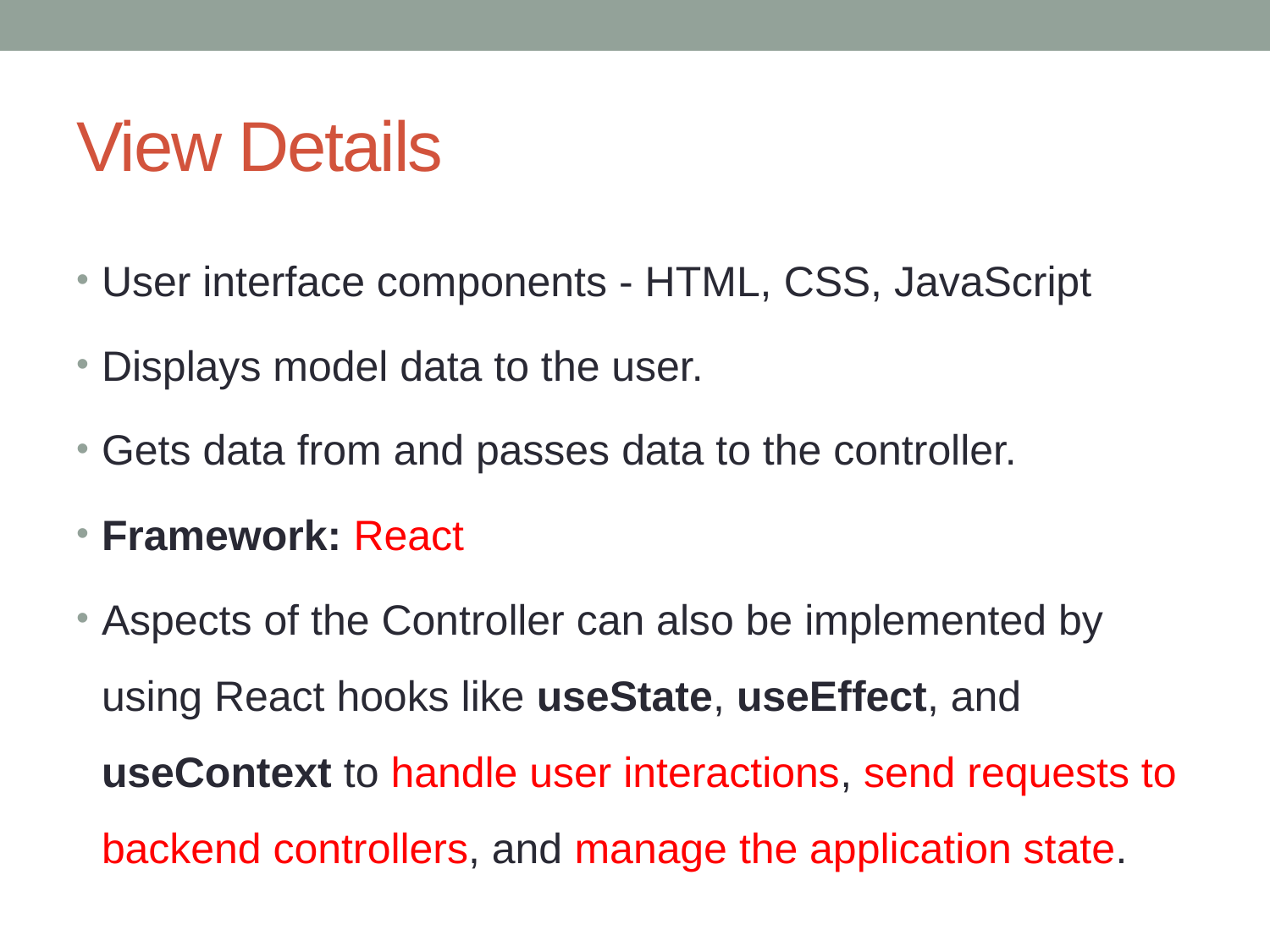

# View Details
User interface components - HTML, CSS, JavaScript
Displays model data to the user.
Gets data from and passes data to the controller.
Framework: React
Aspects of the Controller can also be implemented by using React hooks like useState, useEffect, and useContext to handle user interactions, send requests to backend controllers, and manage the application state.